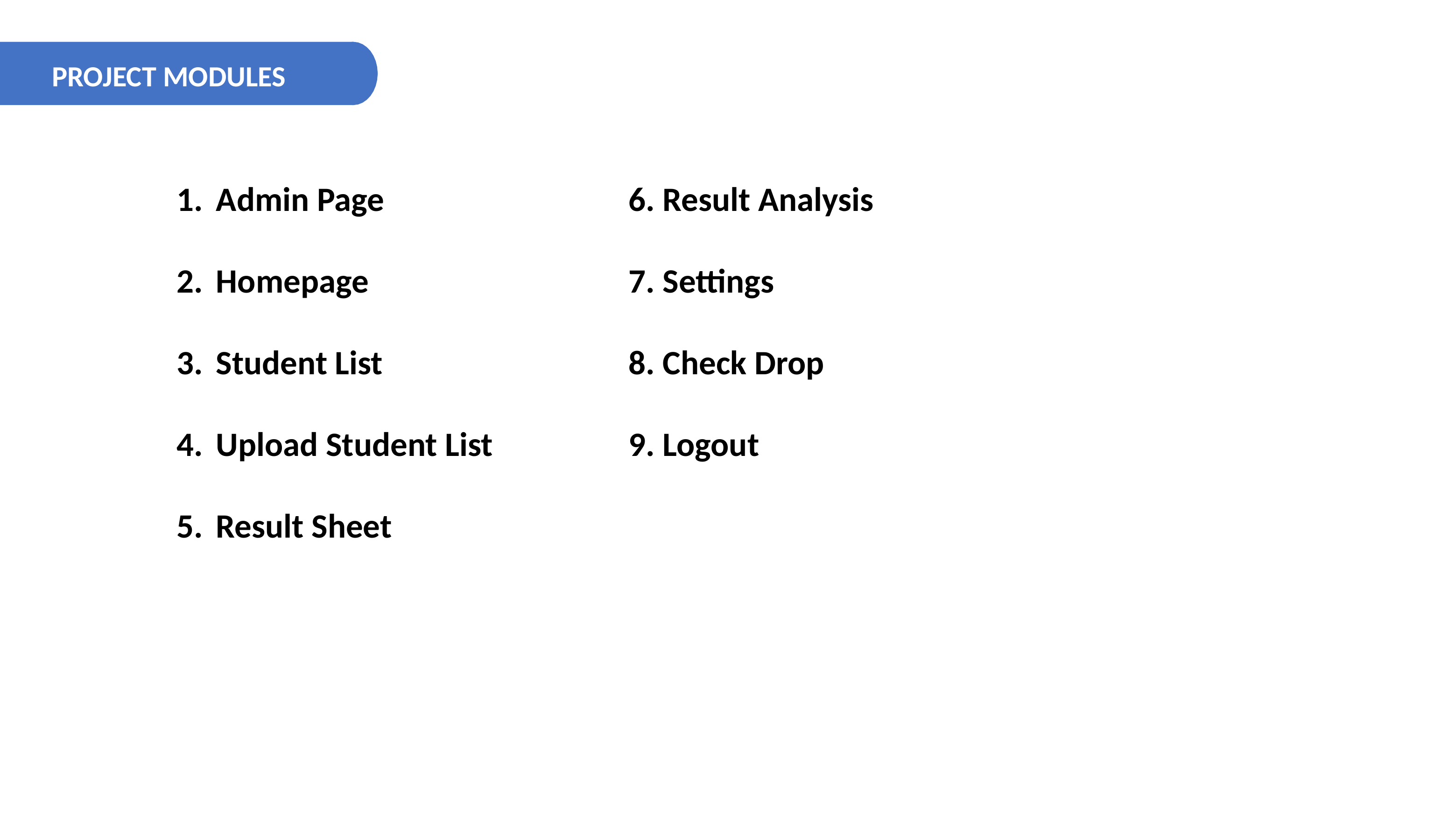

PROJECT MODULES
6. Result Analysis
7. Settings
8. Check Drop
9. Logout
Admin Page
Homepage
Student List
Upload Student List
Result Sheet